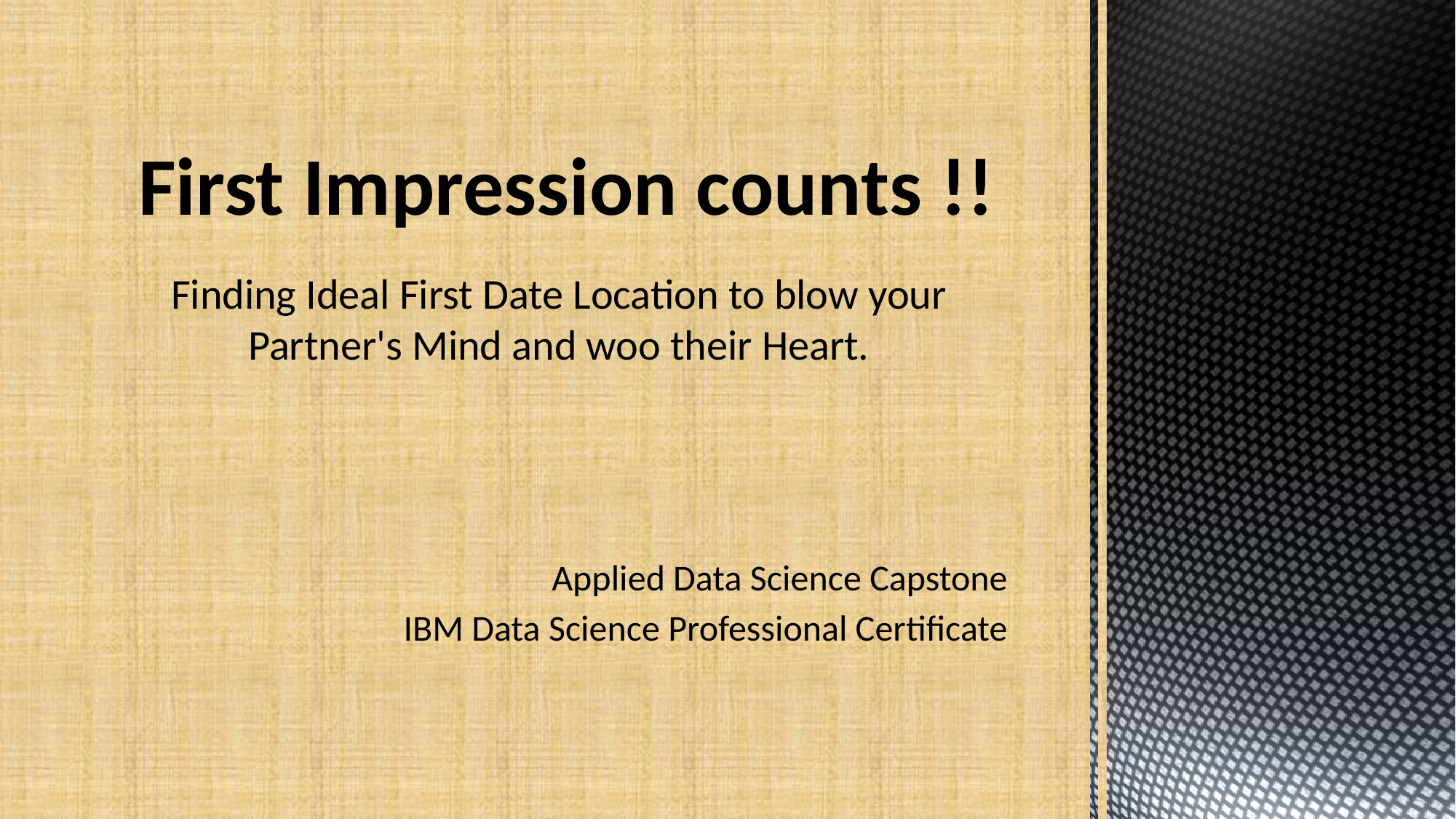

# First Impression counts !!
Finding Ideal First Date Location to blow your Partner's Mind and woo their Heart.

Applied Data Science Capstone
IBM Data Science Professional Certificate